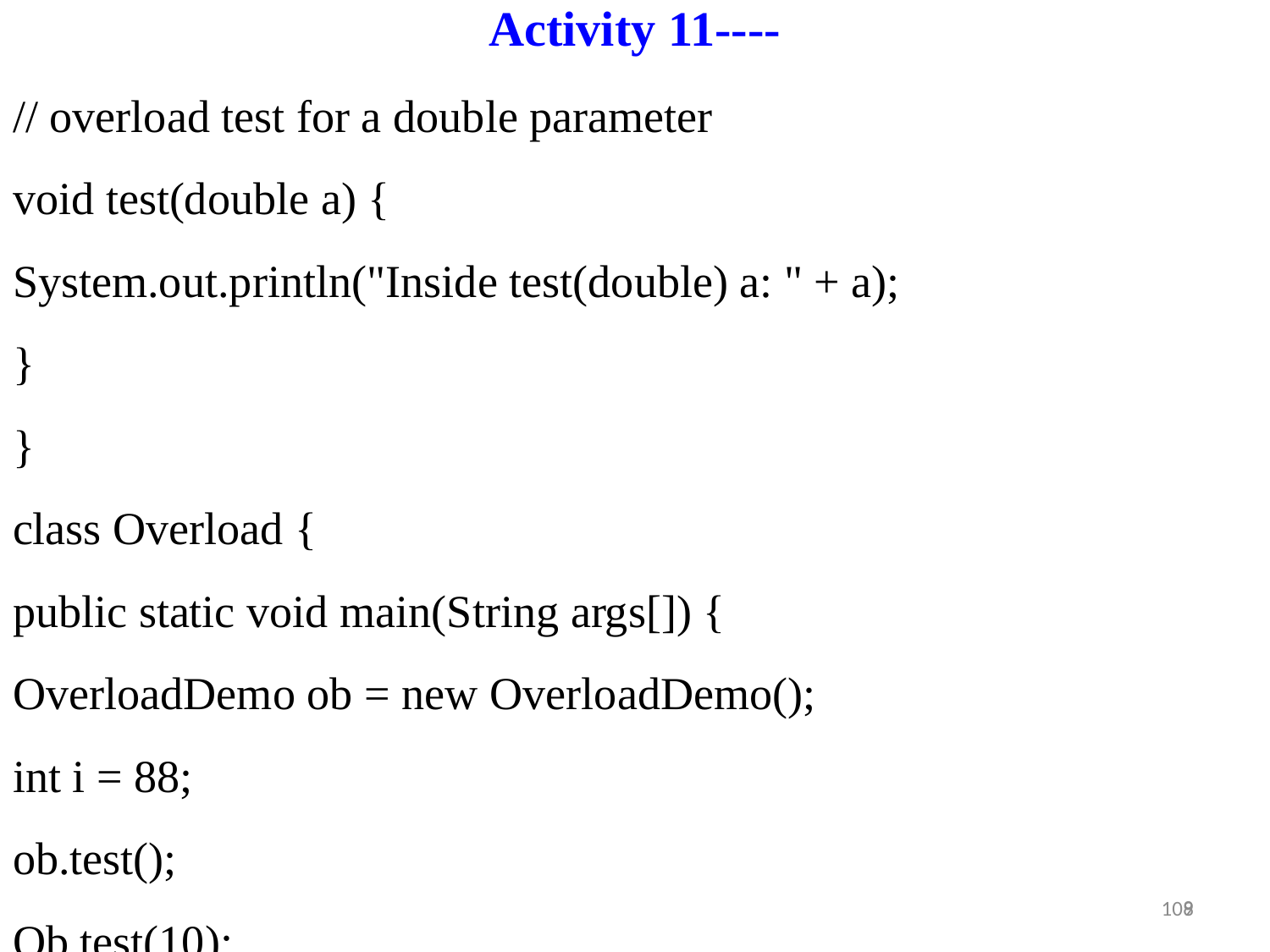

Activity 11----
// overload test for a double parameter
void test(double a) {
System.out.println("Inside test(double) a: " + a);
}
}
class Overload {
public static void main(String args[]) {
OverloadDemo ob = new OverloadDemo();
int i = 88;
ob.test();
Ob.test(10);
8
109